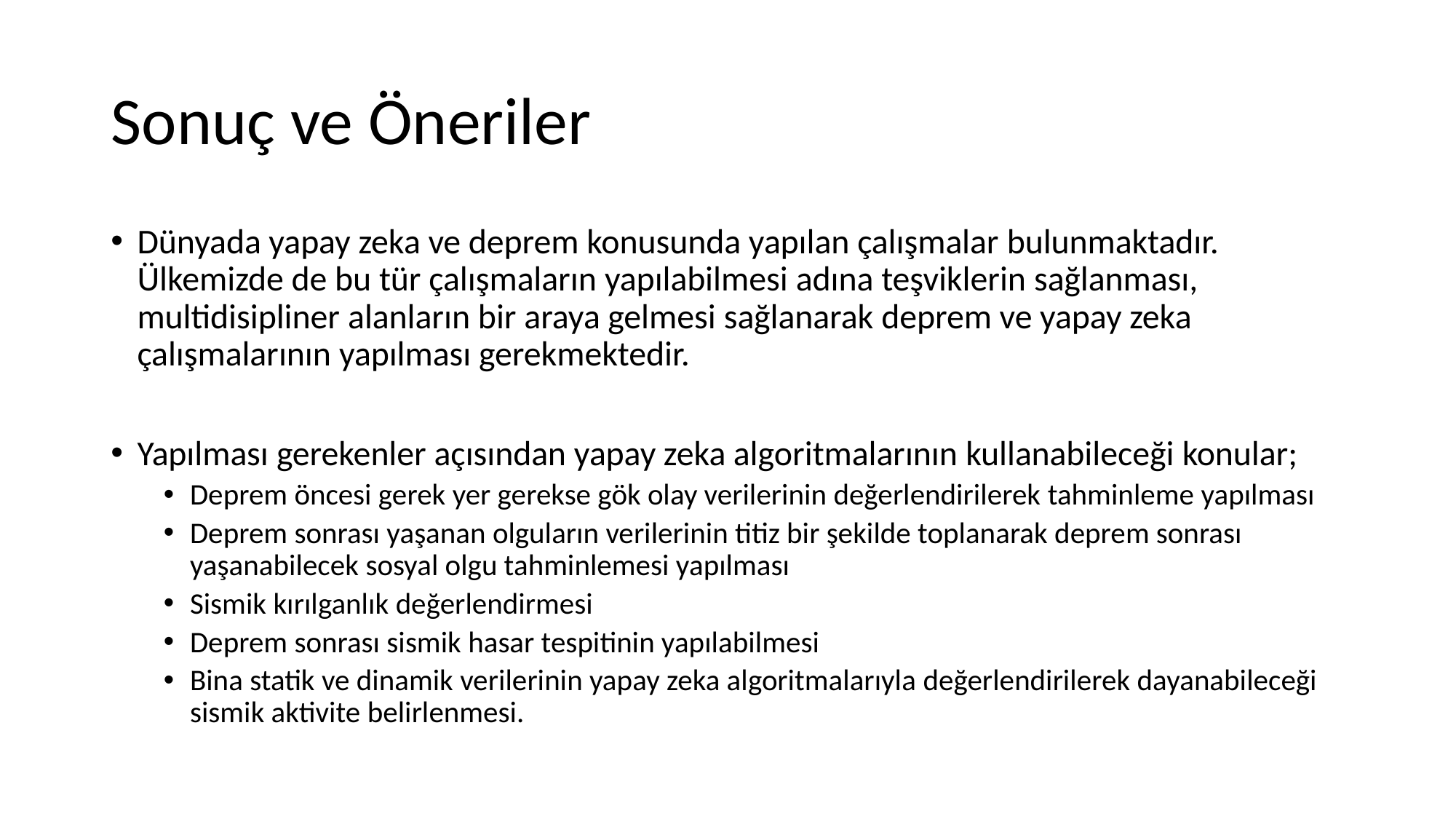

# Sonuç ve Öneriler
Dünyada yapay zeka ve deprem konusunda yapılan çalışmalar bulunmaktadır. Ülkemizde de bu tür çalışmaların yapılabilmesi adına teşviklerin sağlanması, multidisipliner alanların bir araya gelmesi sağlanarak deprem ve yapay zeka çalışmalarının yapılması gerekmektedir.

Yapılması gerekenler açısından yapay zeka algoritmalarının kullanabileceği konular;
Deprem öncesi gerek yer gerekse gök olay verilerinin değerlendirilerek tahminleme yapılması
Deprem sonrası yaşanan olguların verilerinin titiz bir şekilde toplanarak deprem sonrası yaşanabilecek sosyal olgu tahminlemesi yapılması
Sismik kırılganlık değerlendirmesi
Deprem sonrası sismik hasar tespitinin yapılabilmesi
Bina statik ve dinamik verilerinin yapay zeka algoritmalarıyla değerlendirilerek dayanabileceği sismik aktivite belirlenmesi.